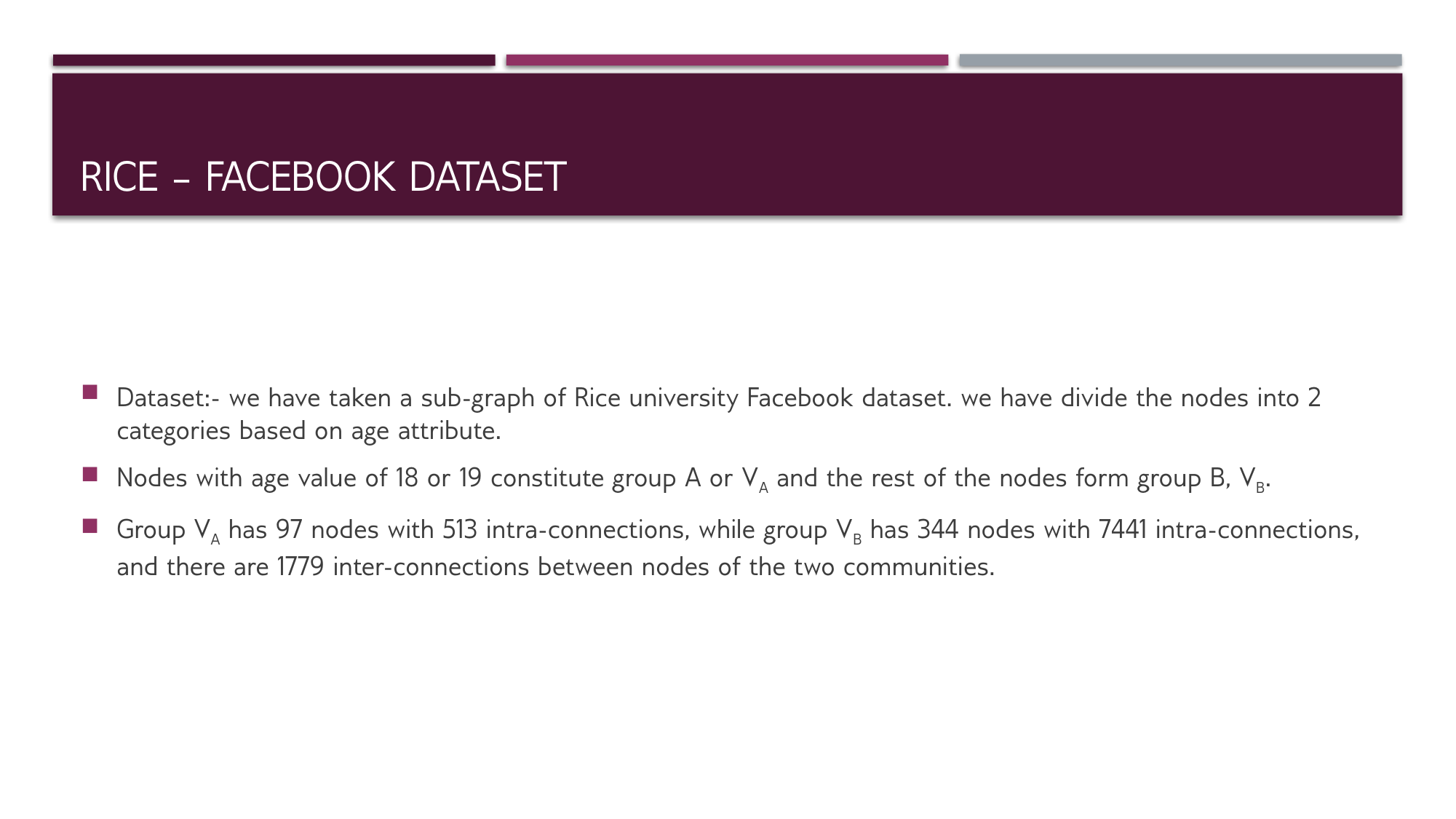

# Rice – Facebook dataset
Dataset:- we have taken a sub-graph of Rice university Facebook dataset. we have divide the nodes into 2 categories based on age attribute.
Nodes with age value of 18 or 19 constitute group A or VA and the rest of the nodes form group B, VB.
Group VA has 97 nodes with 513 intra-connections, while group VB has 344 nodes with 7441 intra-connections, and there are 1779 inter-connections between nodes of the two communities.